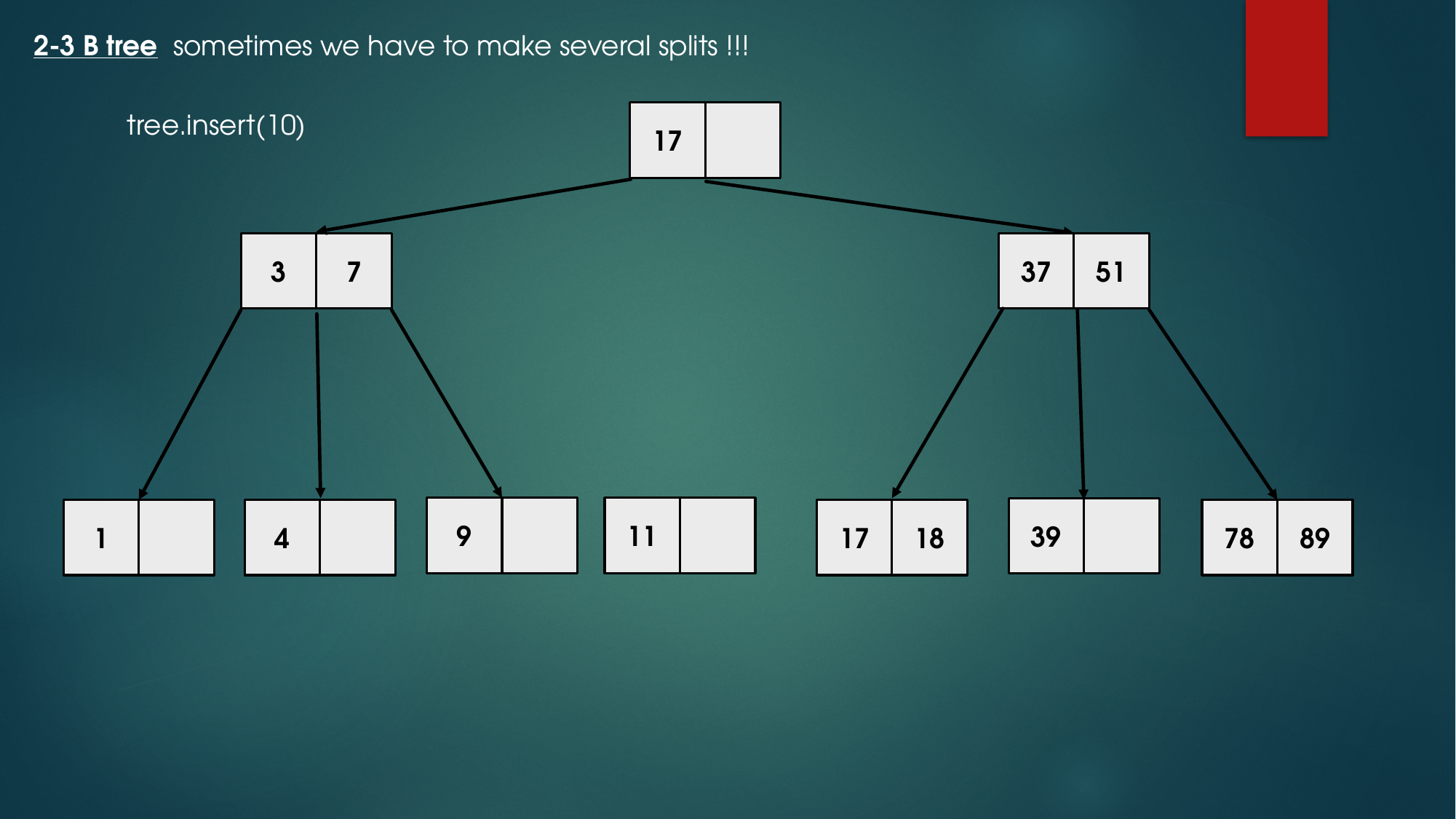

2-3 B tree  sometimes we have to make several splits !!!

tree.insert(10)
17
7
51
3
37

11
9

39
89
18
78
17

1
4